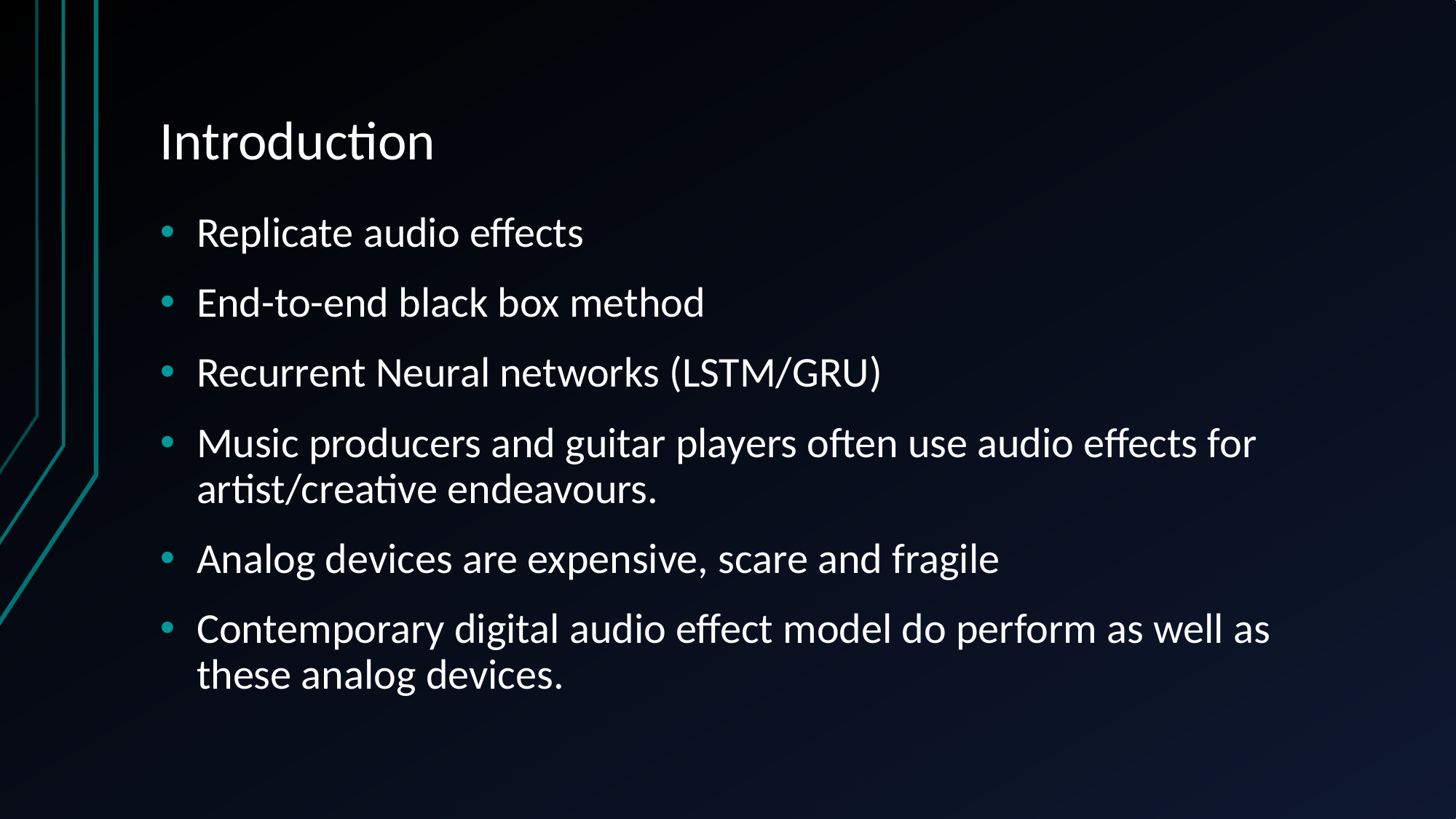

# Introduction
Replicate audio effects
End-to-end black box method
Recurrent Neural networks (LSTM/GRU)
Music producers and guitar players often use audio effects for artist/creative endeavours.
Analog devices are expensive, scare and fragile
Contemporary digital audio effect model do perform as well as these analog devices.